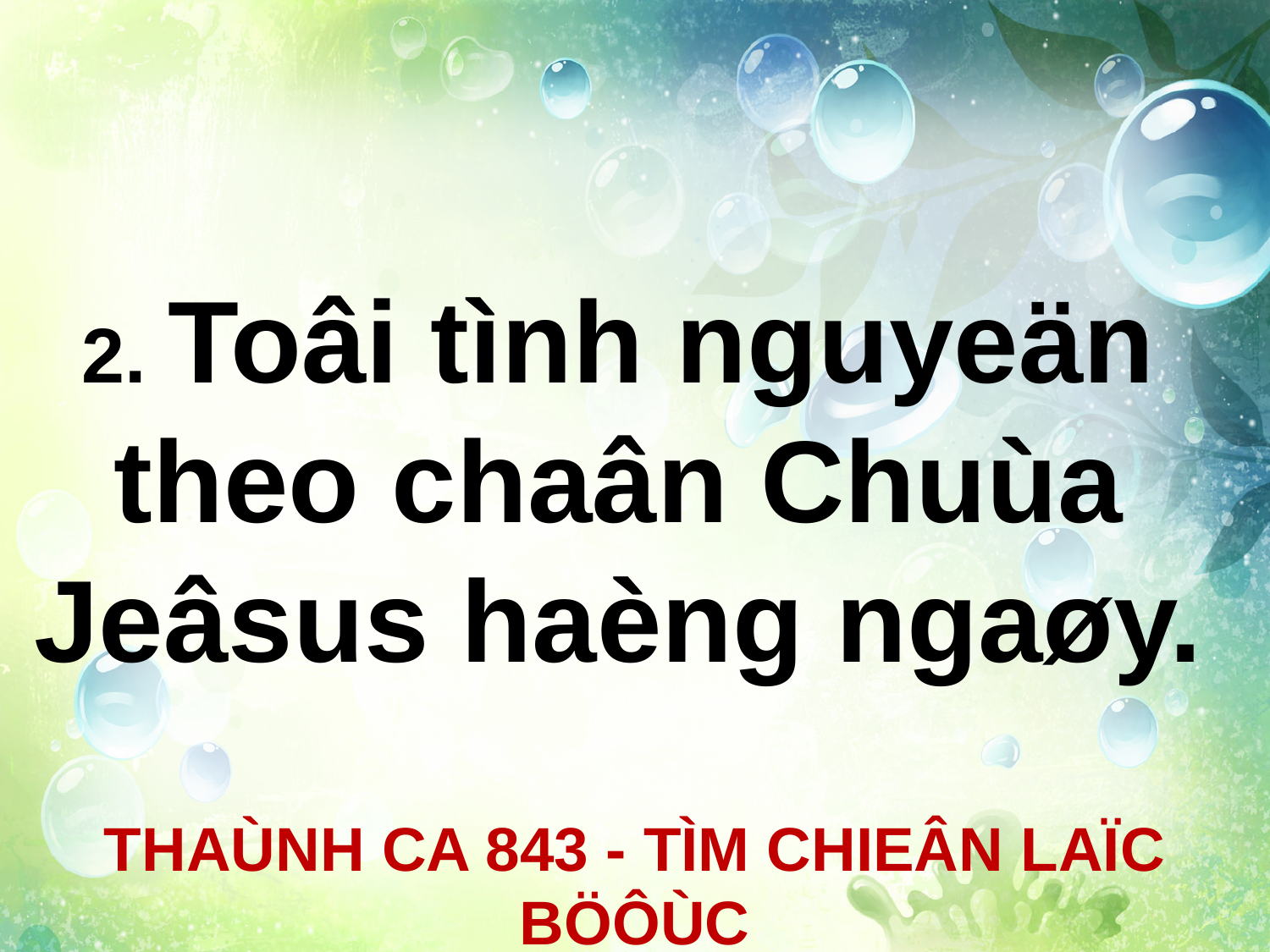

2. Toâi tình nguyeän
theo chaân Chuùa
Jeâsus haèng ngaøy.
THAÙNH CA 843 - TÌM CHIEÂN LAÏC BÖÔÙC